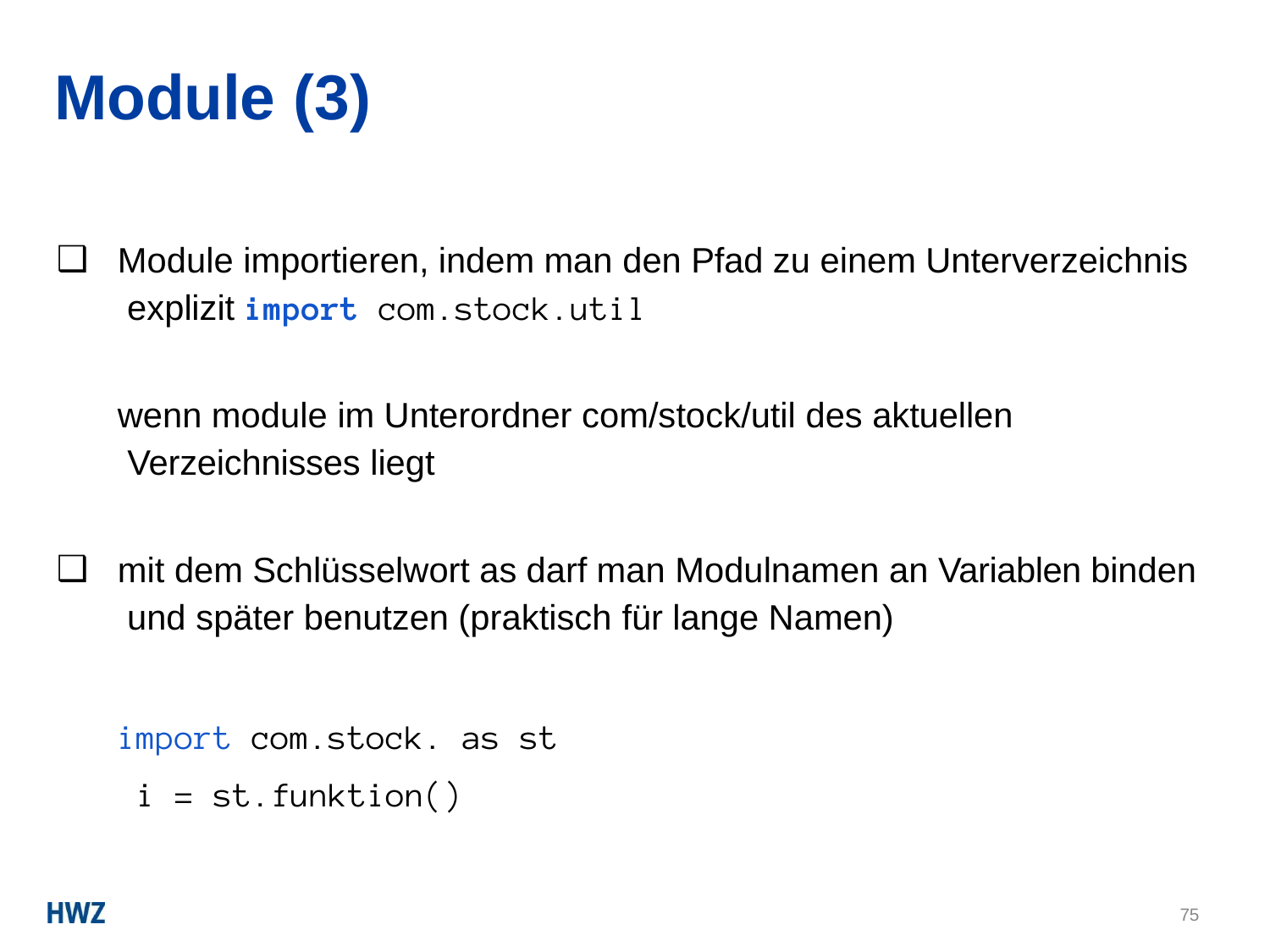

# Module (3)
Module importieren, indem man den Pfad zu einem Unterverzeichnis  explizit import com.stock.util

wenn module im Unterordner com/stock/util des aktuellen  Verzeichnisses liegt

mit dem Schlüsselwort as darf man Modulnamen an Variablen binden  und später benutzen (praktisch für lange Namen)

import com.stock. as st  i = st.funktion()
75